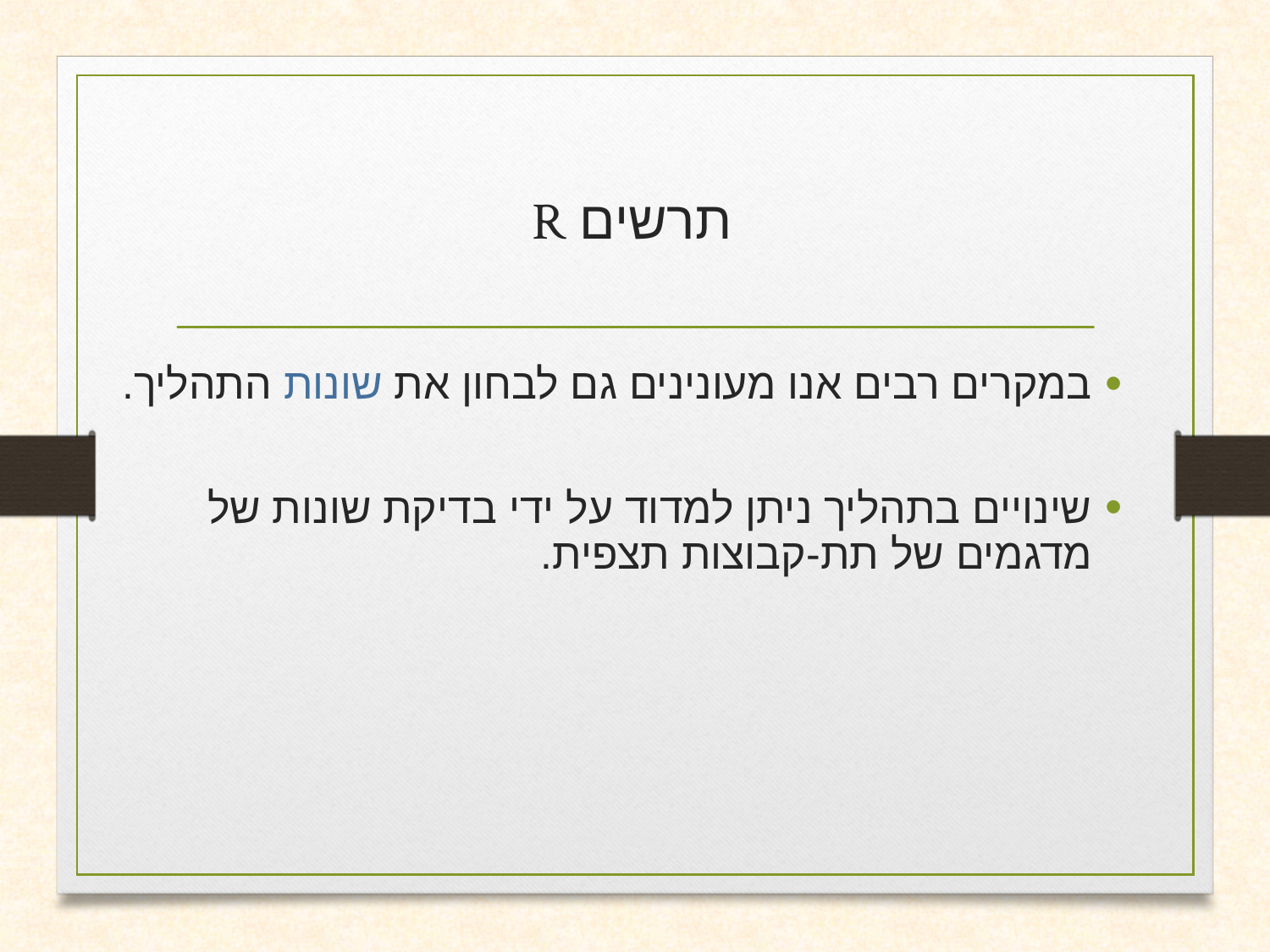

# תרשים R
במקרים רבים אנו מעונינים גם לבחון את שונות התהליך.

שינויים בתהליך ניתן למדוד על ידי בדיקת שונות של מדגמים של תת-קבוצות תצפית.